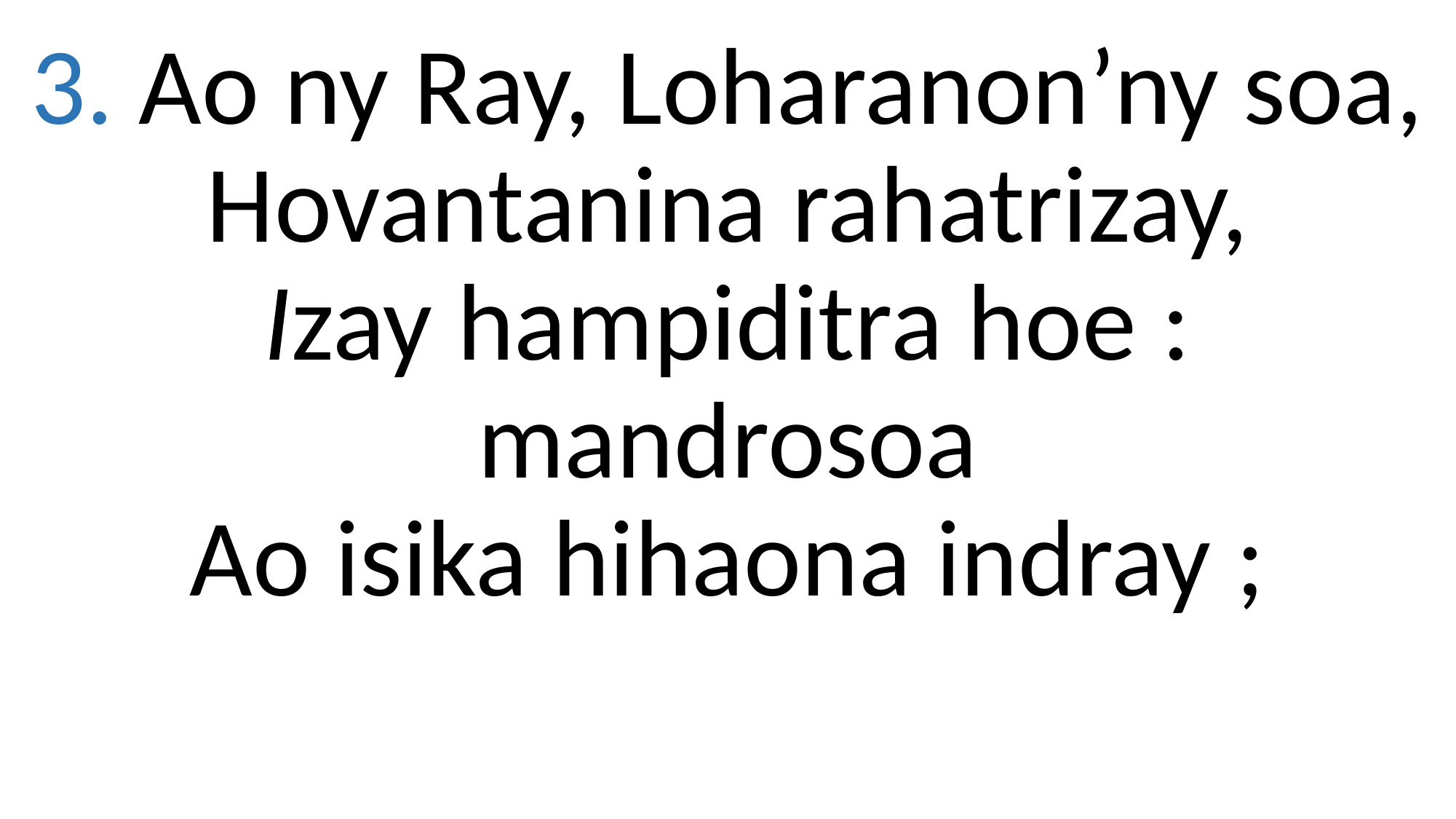

# 3. Ao ny Ray, Loharanon’ny soa, Hovantanina rahatrizay, Izay hampiditra hoe : mandrosoa Ao isika hihaona indray ;